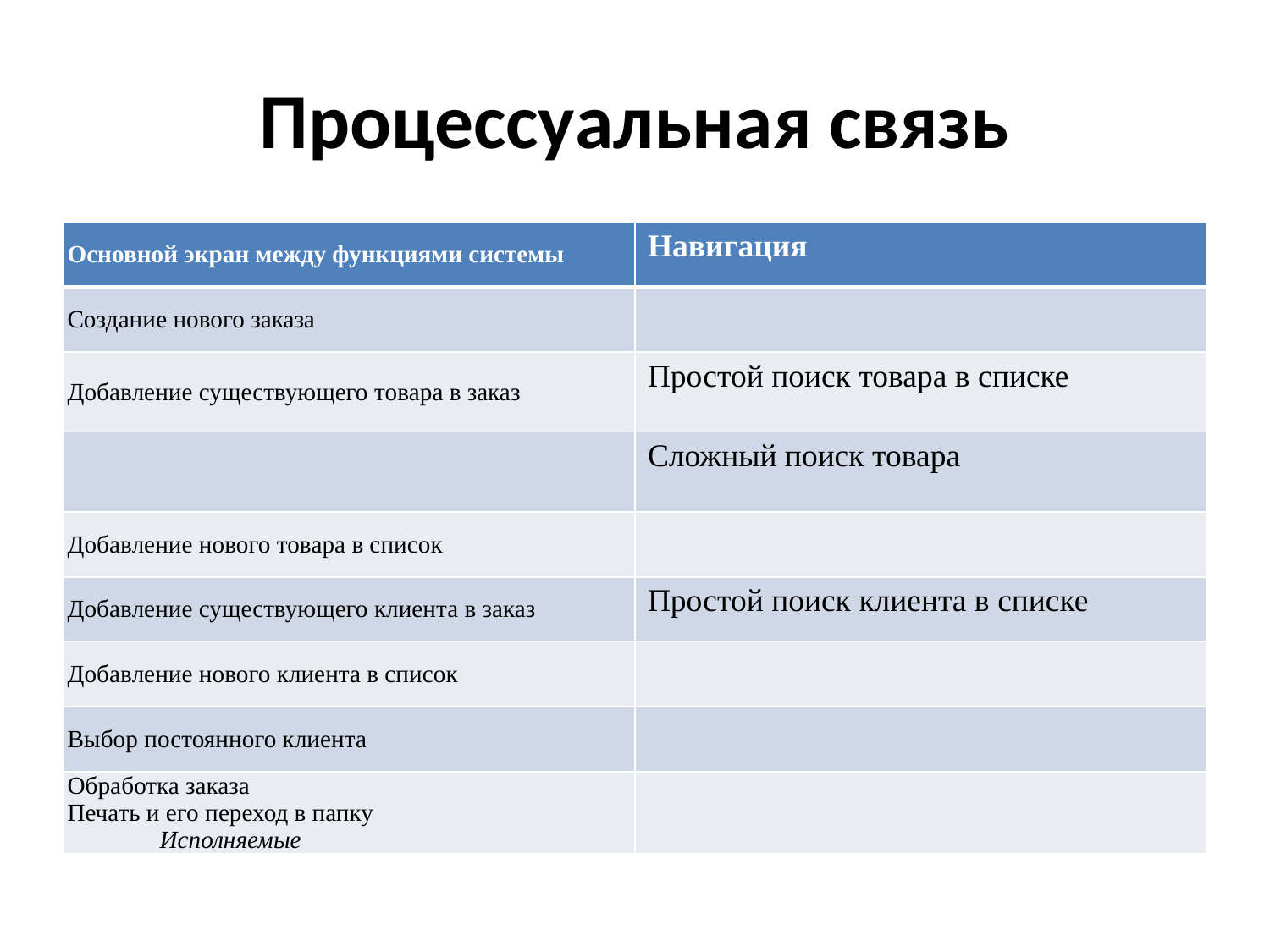

# Процессуальная связь
| Основной экран между функциями системы | Навигация |
| --- | --- |
| Создание нового заказа |  |
| Добавление существующего товара в заказ | Простой поиск товара в списке |
|  | Сложный поиск товара |
| Добавление нового товара в список |  |
| Добавление существующего клиента в заказ | Простой поиск клиента в списке |
| Добавление нового клиента в список |  |
| Выбор постоянного клиента |  |
| Обработка заказа Печать и его переход в папку Исполняемые |  |